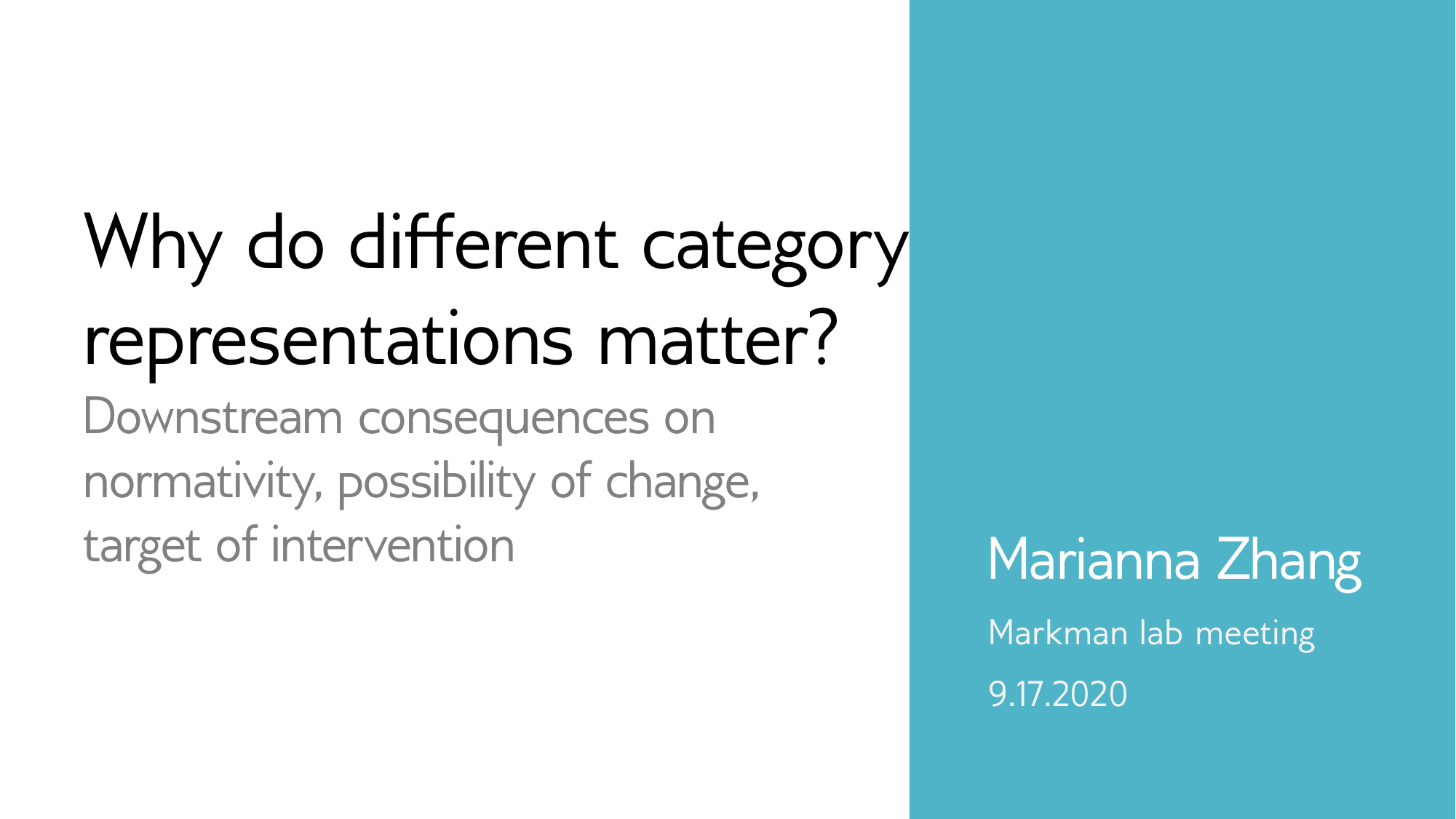

Why do different category representations matter?
Downstream consequences on normativity, possibility of change,
target of intervention
# Marianna Zhang
Markman lab meeting
9.17.2020